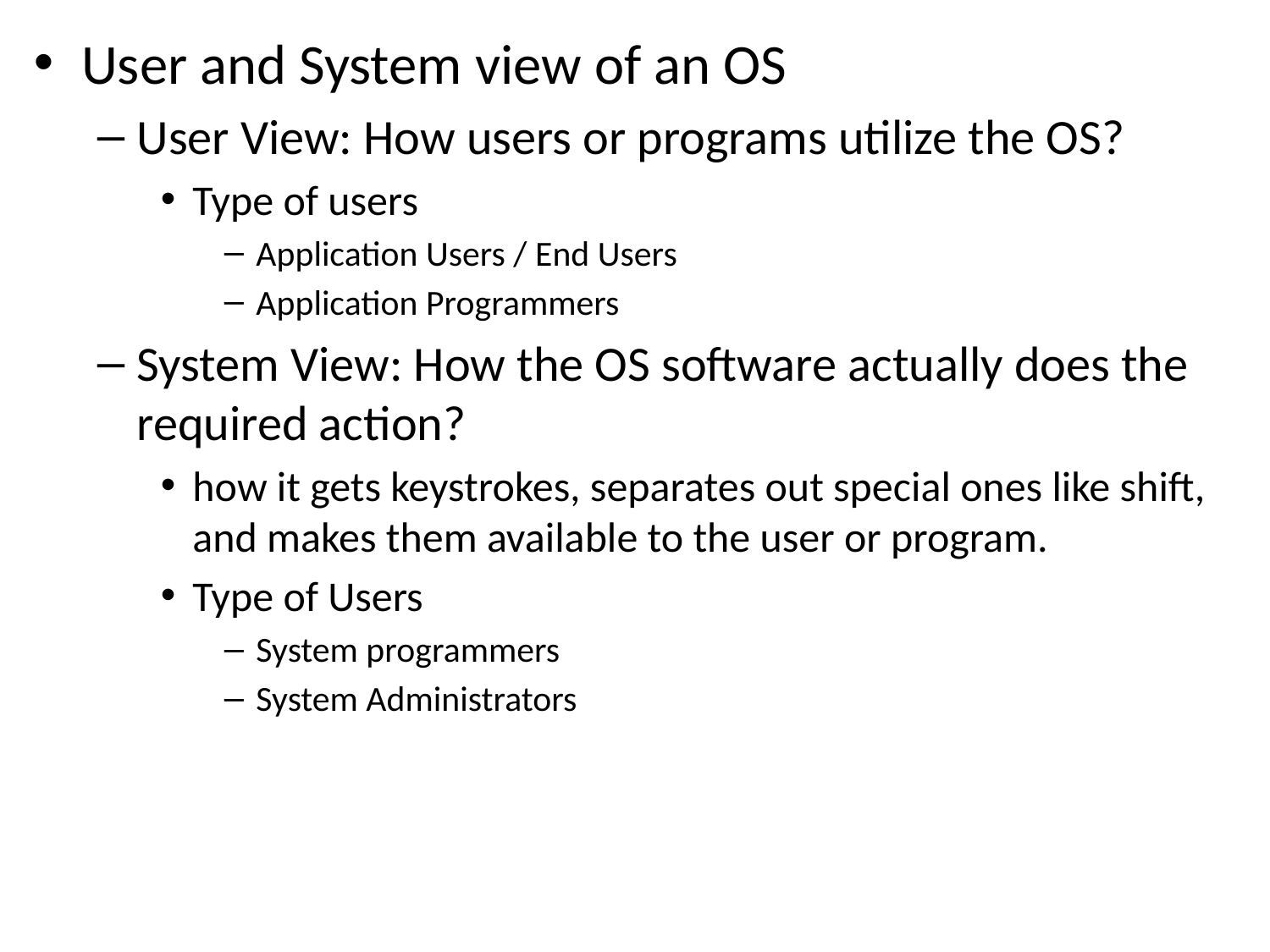

User and System view of an OS
User View: How users or programs utilize the OS?
Type of users
Application Users / End Users
Application Programmers
System View: How the OS software actually does the required action?
how it gets keystrokes, separates out special ones like shift, and makes them available to the user or program.
Type of Users
System programmers
System Administrators